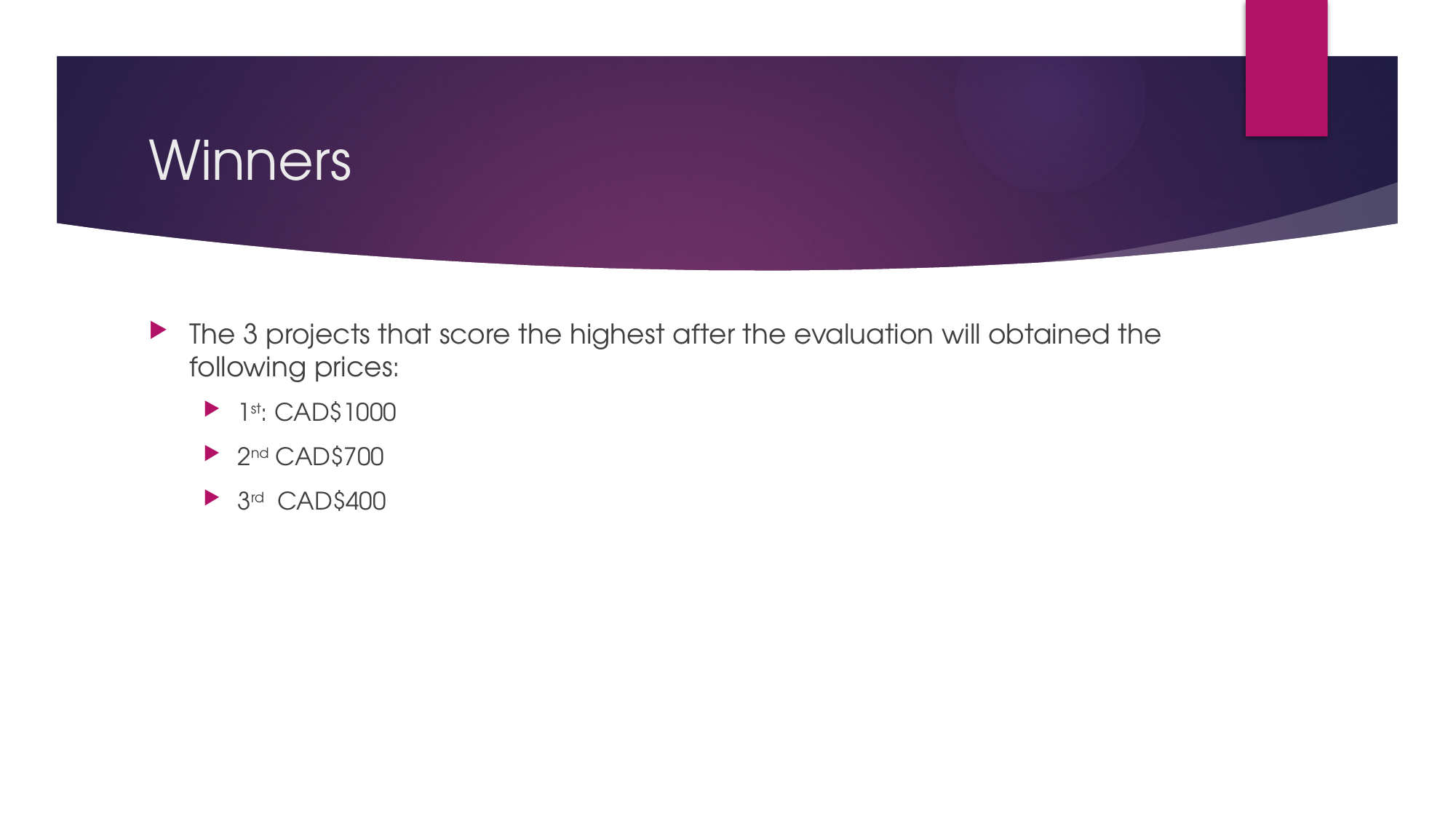

# Winners
The 3 projects that score the highest after the evaluation will obtained the following prices:
1st: CAD$1000
2nd CAD$700
3rd  CAD$400